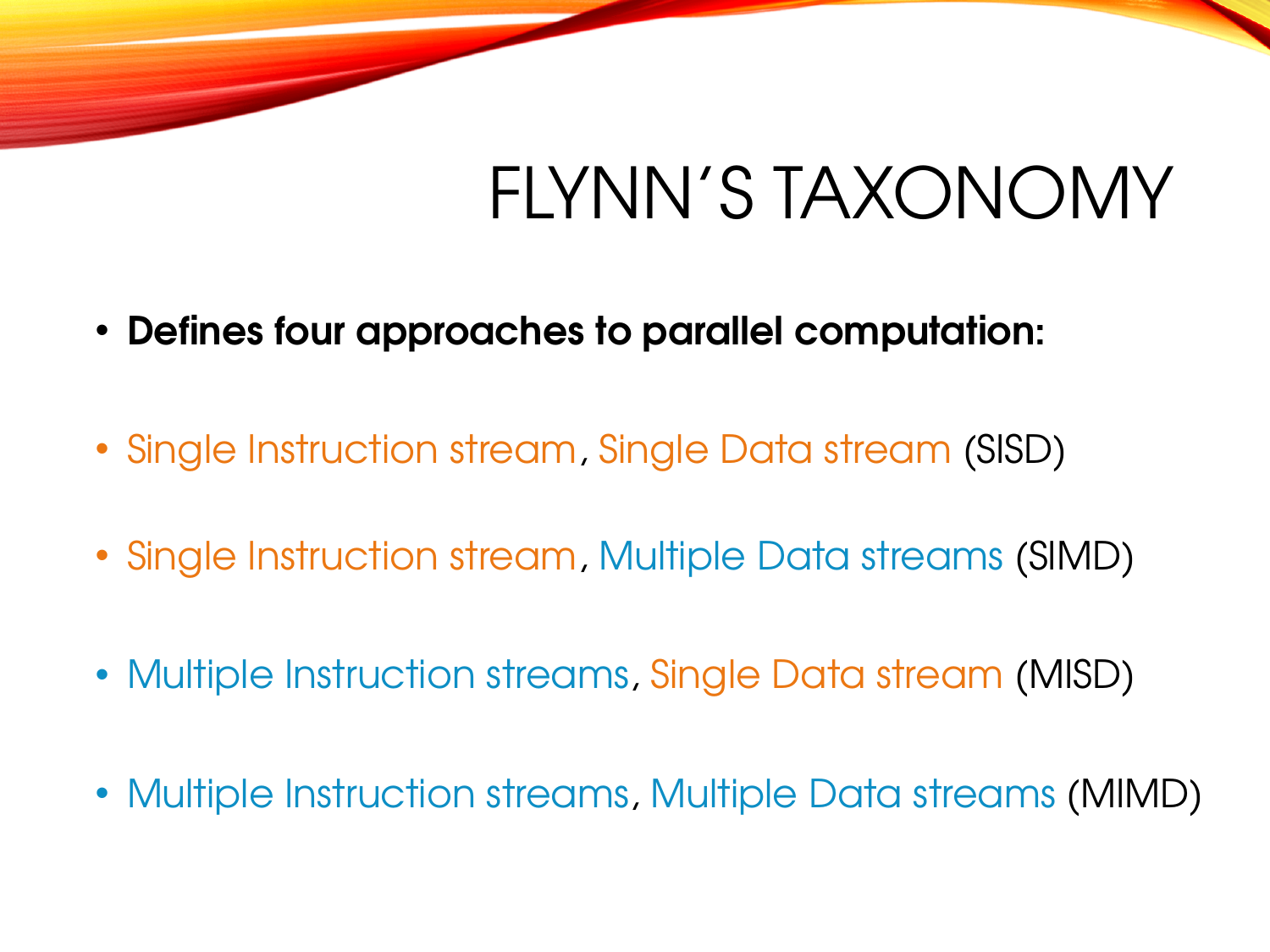

# Flynn’s taxonomy
Defines four approaches to parallel computation:

Single Instruction stream, Single Data stream (SISD)

Single Instruction stream, Multiple Data streams (SIMD)

Multiple Instruction streams, Single Data stream (MISD)

Multiple Instruction streams, Multiple Data streams (MIMD)